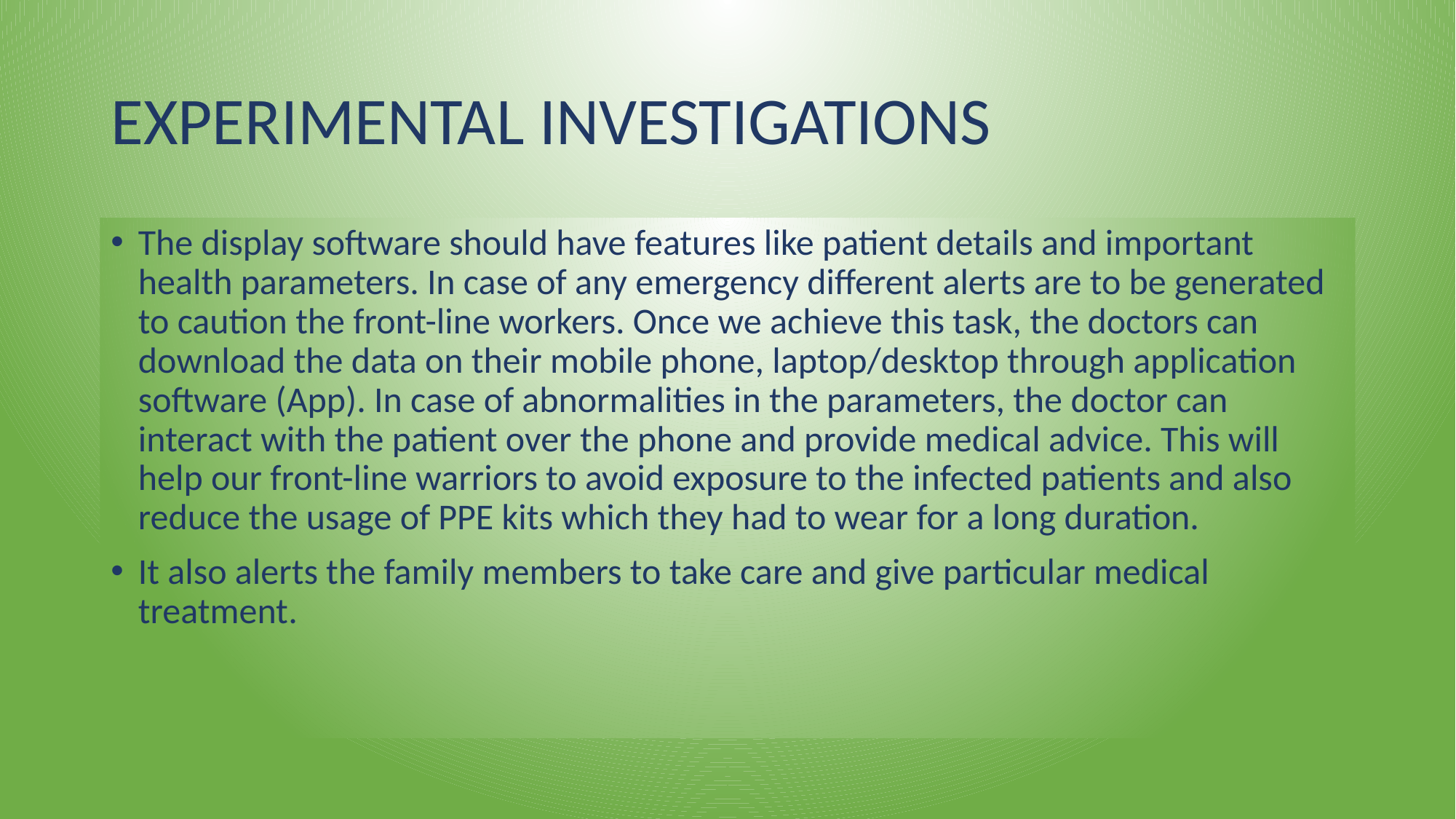

# EXPERIMENTAL INVESTIGATIONS
The display software should have features like patient details and important health parameters. In case of any emergency different alerts are to be generated to caution the front-line workers. Once we achieve this task, the doctors can download the data on their mobile phone, laptop/desktop through application software (App). In case of abnormalities in the parameters, the doctor can interact with the patient over the phone and provide medical advice. This will help our front-line warriors to avoid exposure to the infected patients and also reduce the usage of PPE kits which they had to wear for a long duration.
It also alerts the family members to take care and give particular medical treatment.